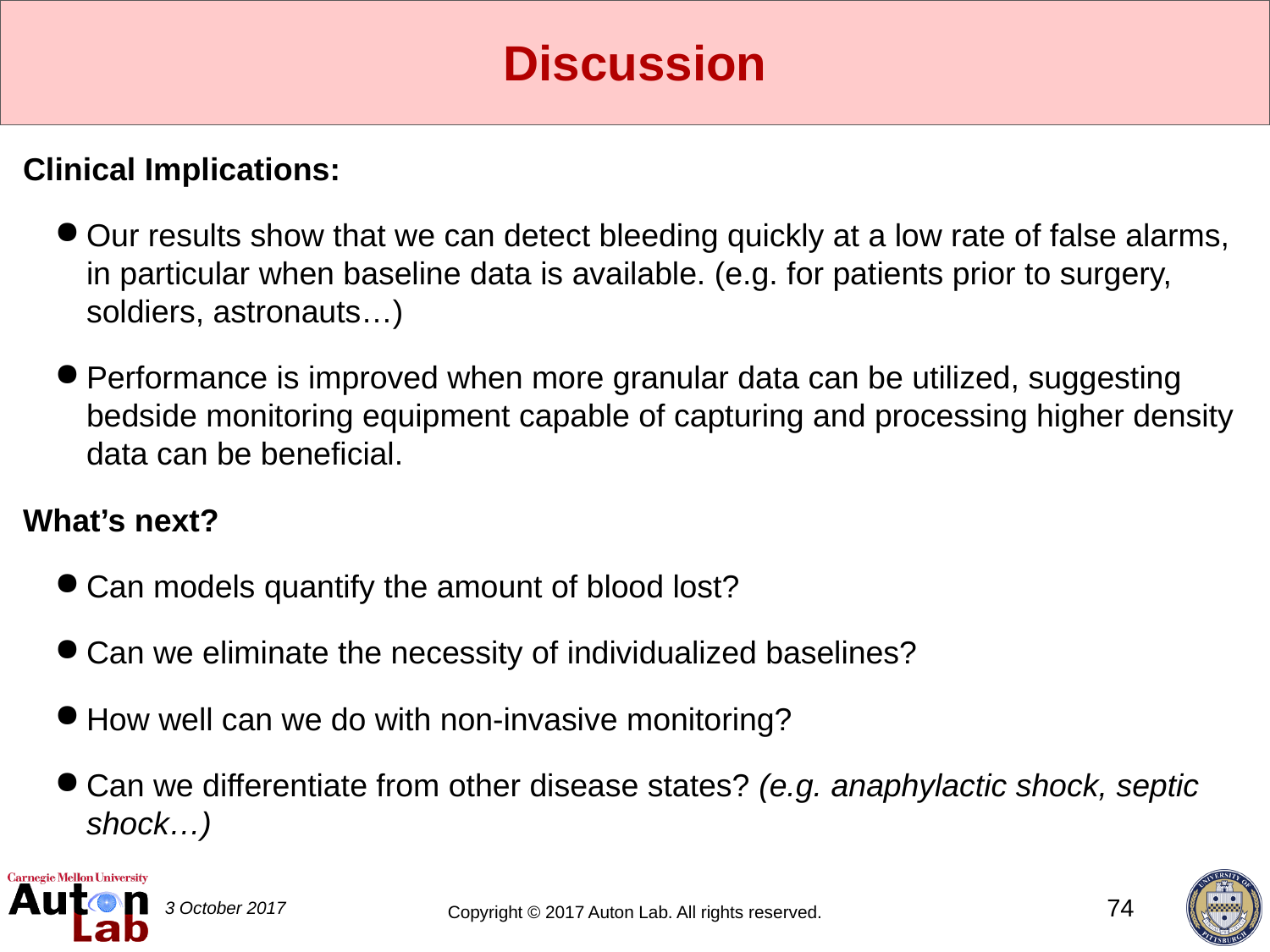

# Discussion
Clinical Implications:
Our results show that we can detect bleeding quickly at a low rate of false alarms,  in particular when baseline data is available. (e.g. for patients prior to surgery, soldiers, astronauts…)
Performance is improved when more granular data can be utilized, suggesting bedside monitoring equipment capable of capturing and processing higher density data can be beneficial.
What’s next?
Can models quantify the amount of blood lost?
Can we eliminate the necessity of individualized baselines?
How well can we do with non-invasive monitoring?
Can we differentiate from other disease states? (e.g. anaphylactic shock, septic shock…)
74